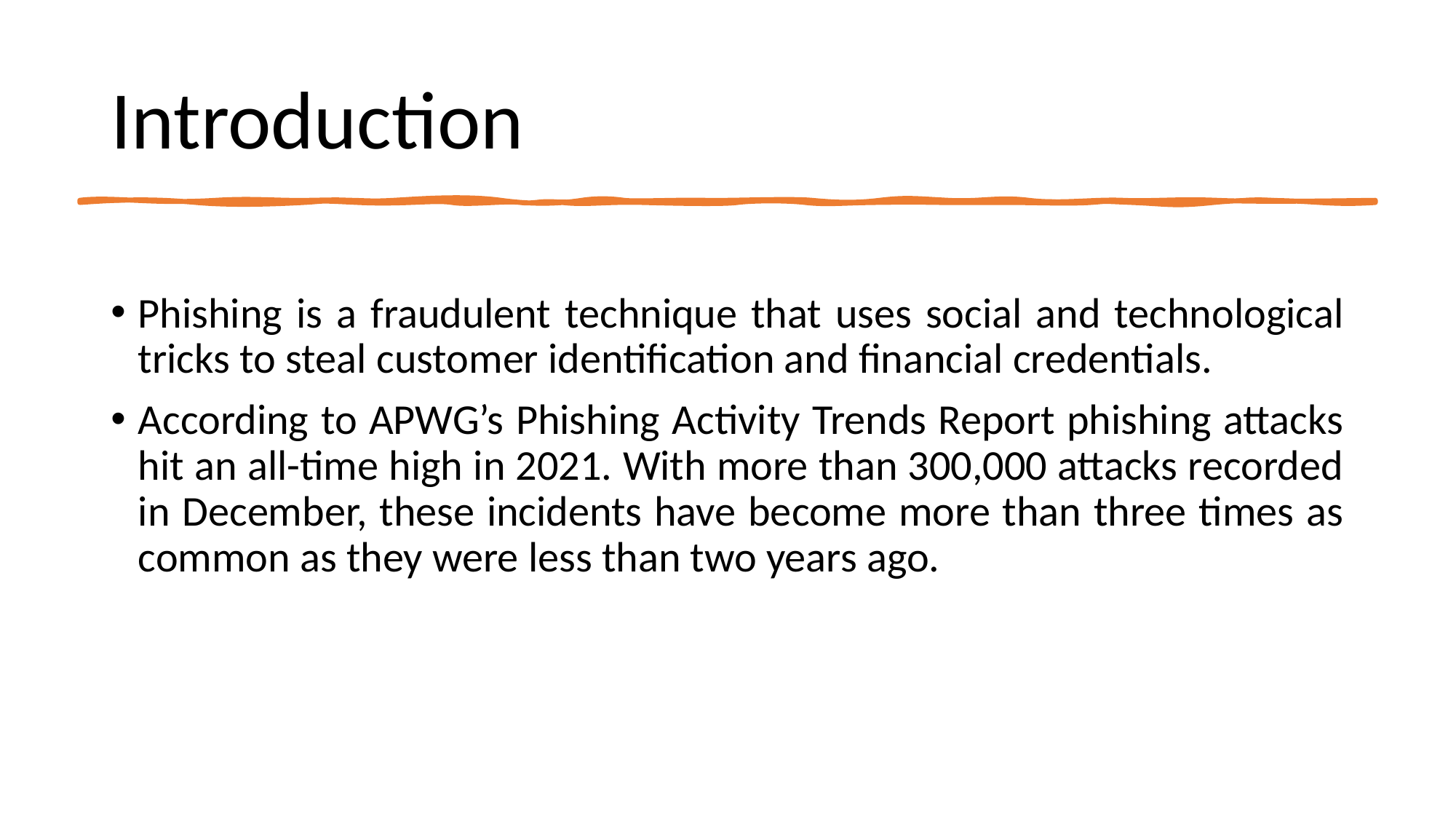

# Introduction

Phishing is a fraudulent technique that uses social and technological tricks to steal customer identification and financial credentials.
According to APWG’s Phishing Activity Trends Report phishing attacks hit an all-time high in 2021. With more than 300,000 attacks recorded in December, these incidents have become more than three times as common as they were less than two years ago.

3